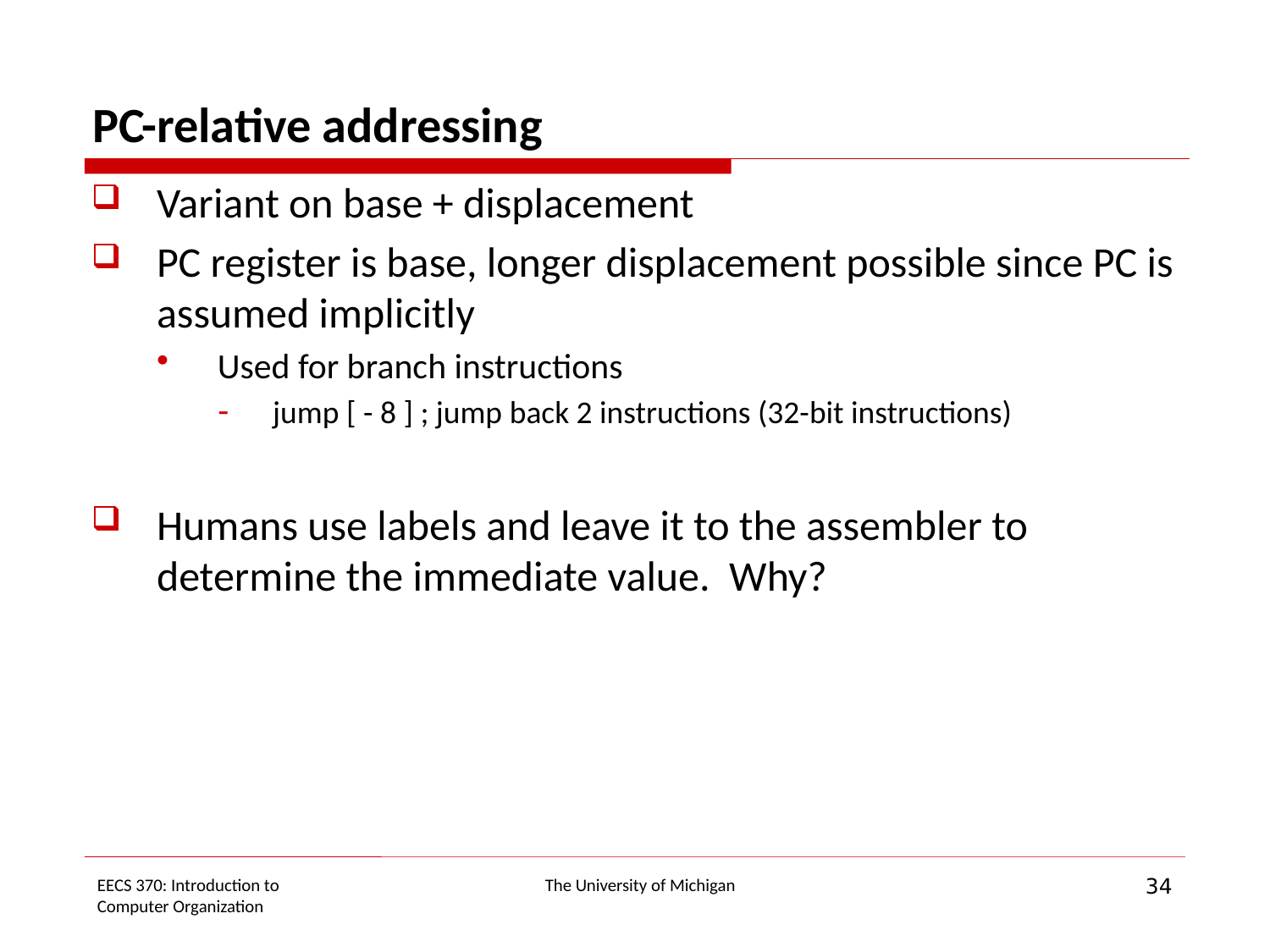

# PC-relative addressing
Variant on base + displacement
PC register is base, longer displacement possible since PC is assumed implicitly
Used for branch instructions
jump [ - 8 ] ; jump back 2 instructions (32-bit instructions)

Humans use labels and leave it to the assembler to determine the immediate value.  Why?
34
EECS 370: Introduction to
Computer Organization